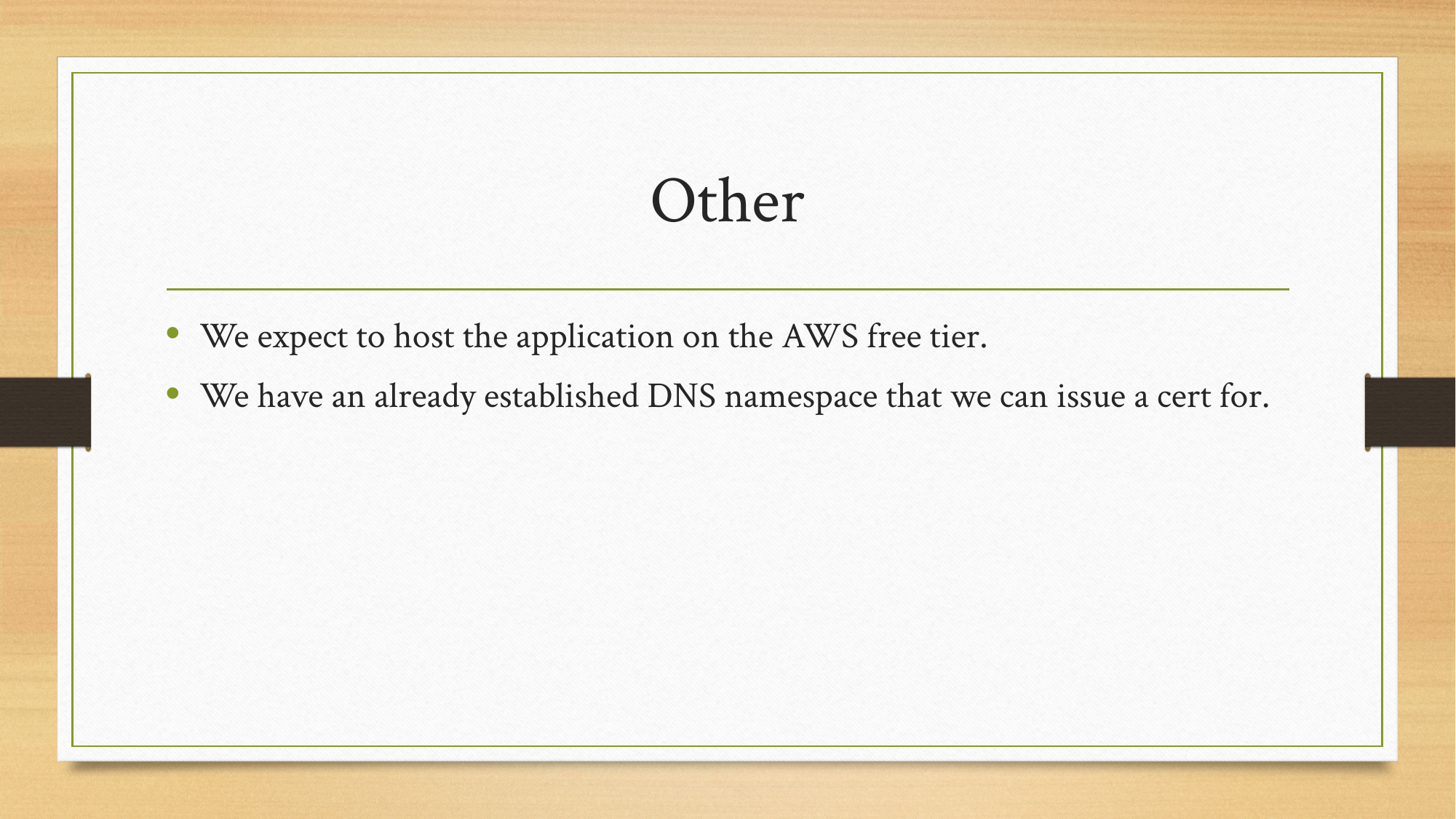

# Other
We expect to host the application on the AWS free tier.
We have an already established DNS namespace that we can issue a cert for.